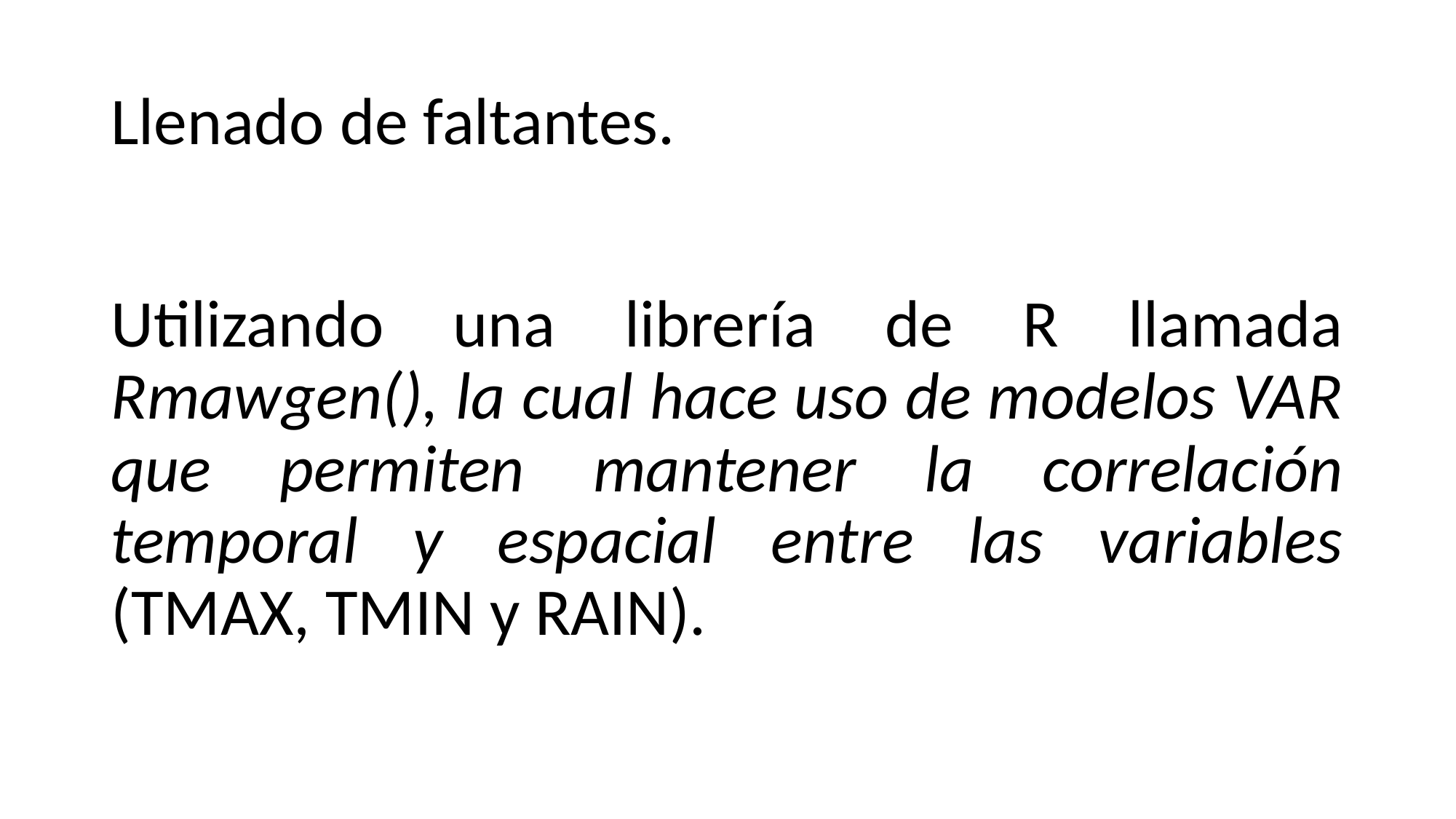

# Llenado de faltantes.

Utilizando una librería de R llamada Rmawgen(), la cual hace uso de modelos VAR que permiten mantener la correlación temporal y espacial entre las variables (TMAX, TMIN y RAIN).